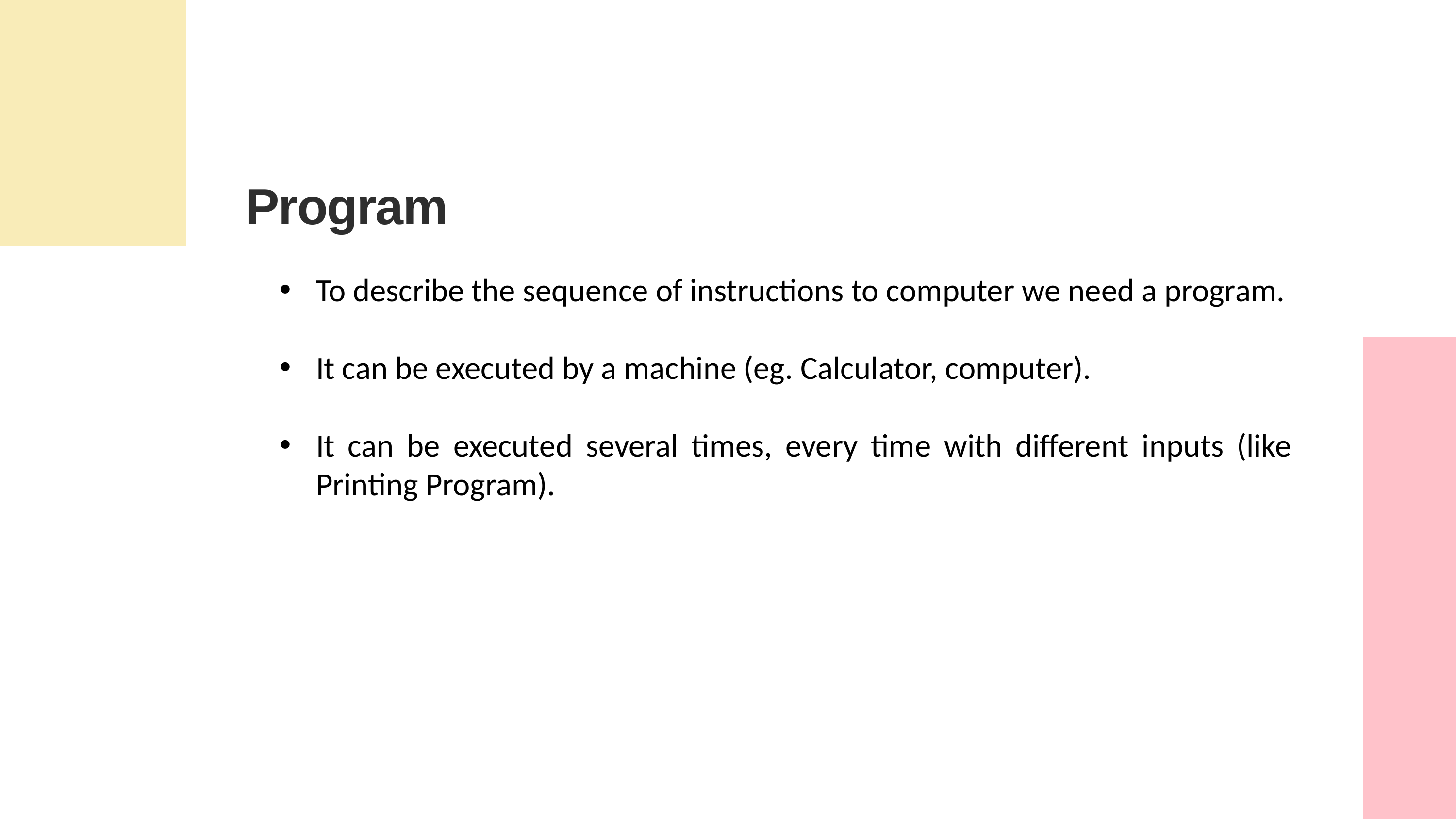

Program
To describe the sequence of instructions to computer we need a program.

It can be executed by a machine (eg. Calculator, computer).

It can be executed several times, every time with different inputs (like Printing Program).